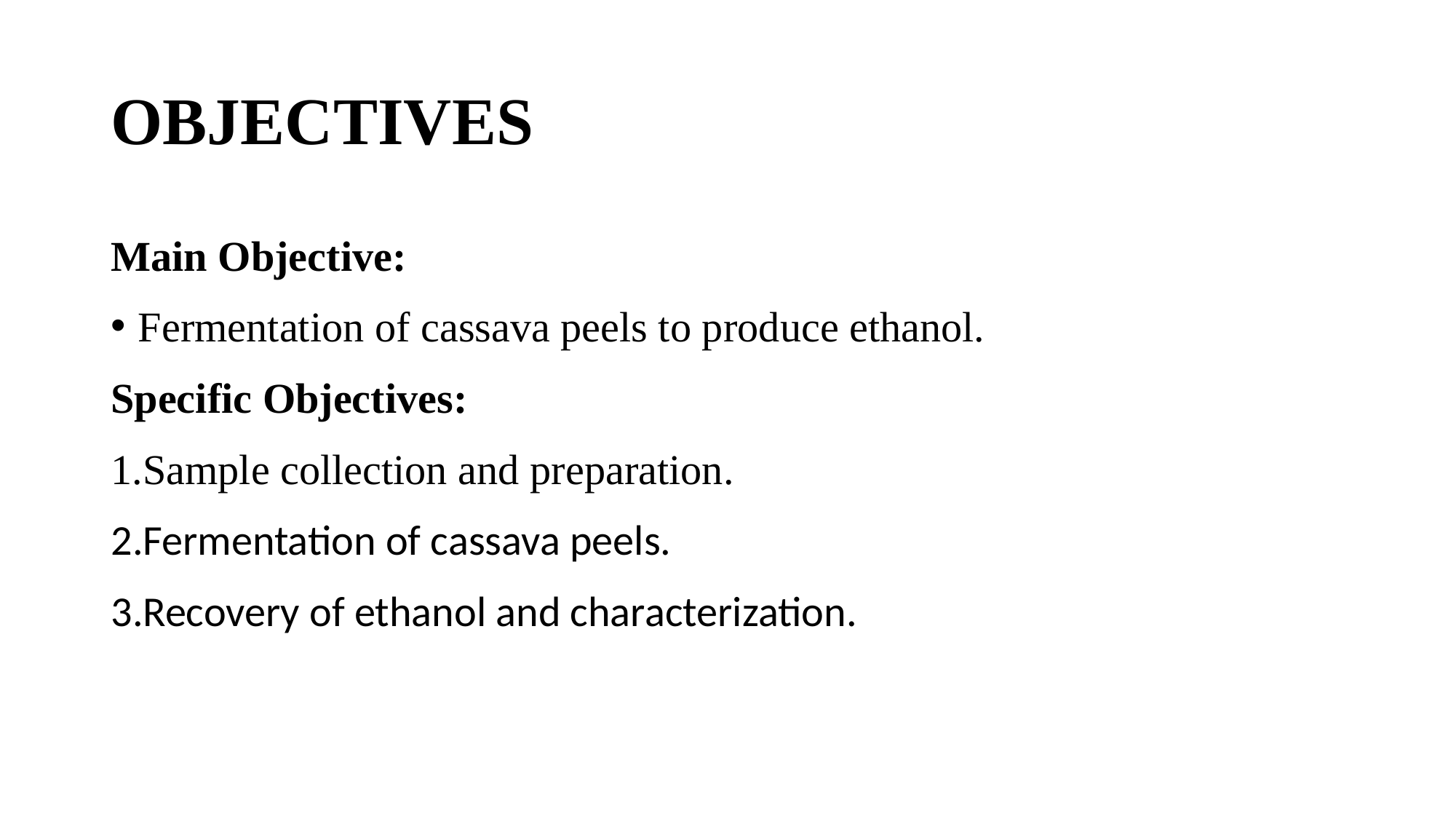

# OBJECTIVES
Main Objective:
Fermentation of cassava peels to produce ethanol.
Specific Objectives:
Sample collection and preparation.
Fermentation of cassava peels.
Recovery of ethanol and characterization.